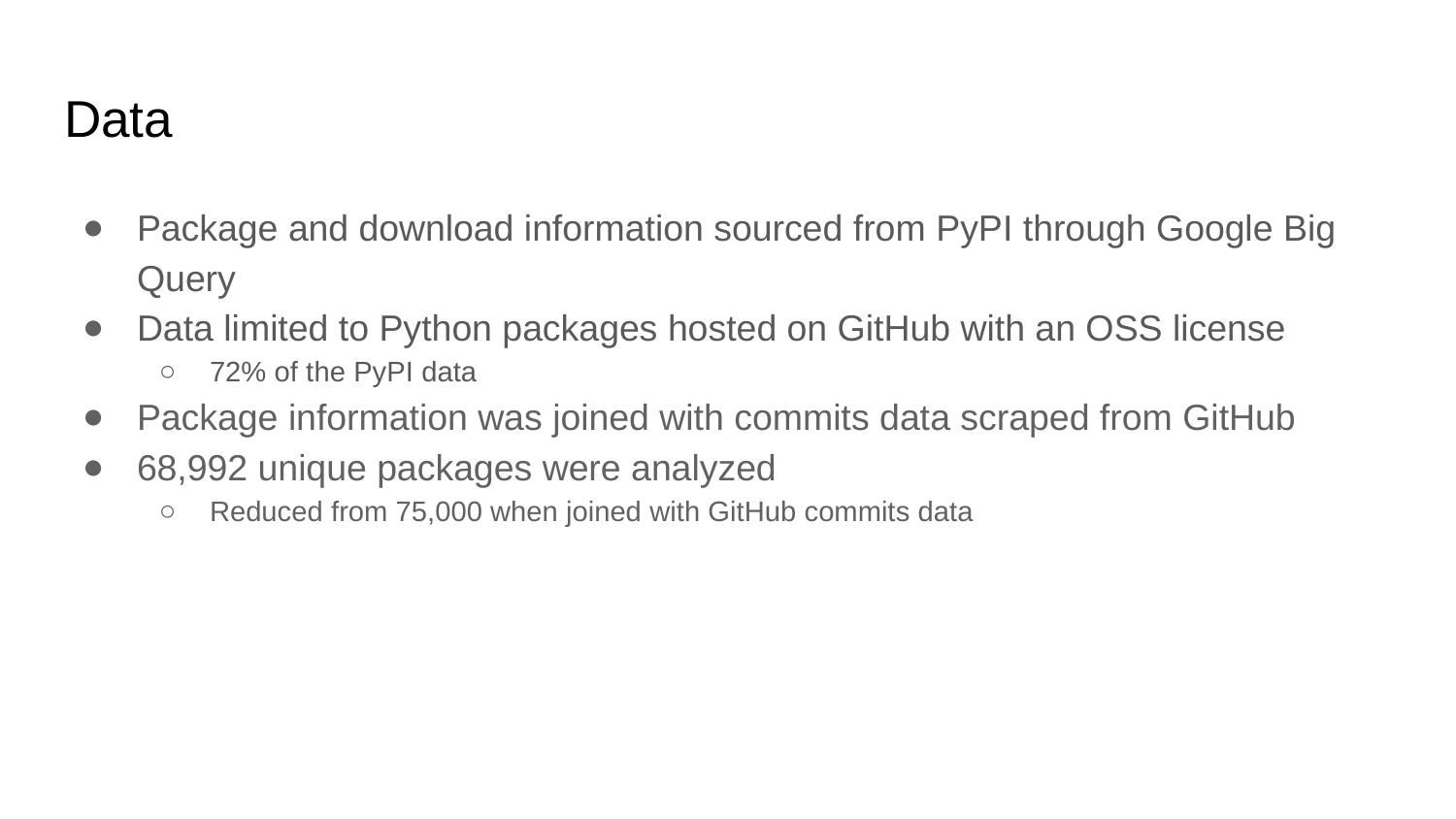

# Data
Package and download information sourced from PyPI through Google Big Query
Data limited to Python packages hosted on GitHub with an OSS license
72% of the PyPI data
Package information was joined with commits data scraped from GitHub
68,992 unique packages were analyzed
Reduced from 75,000 when joined with GitHub commits data